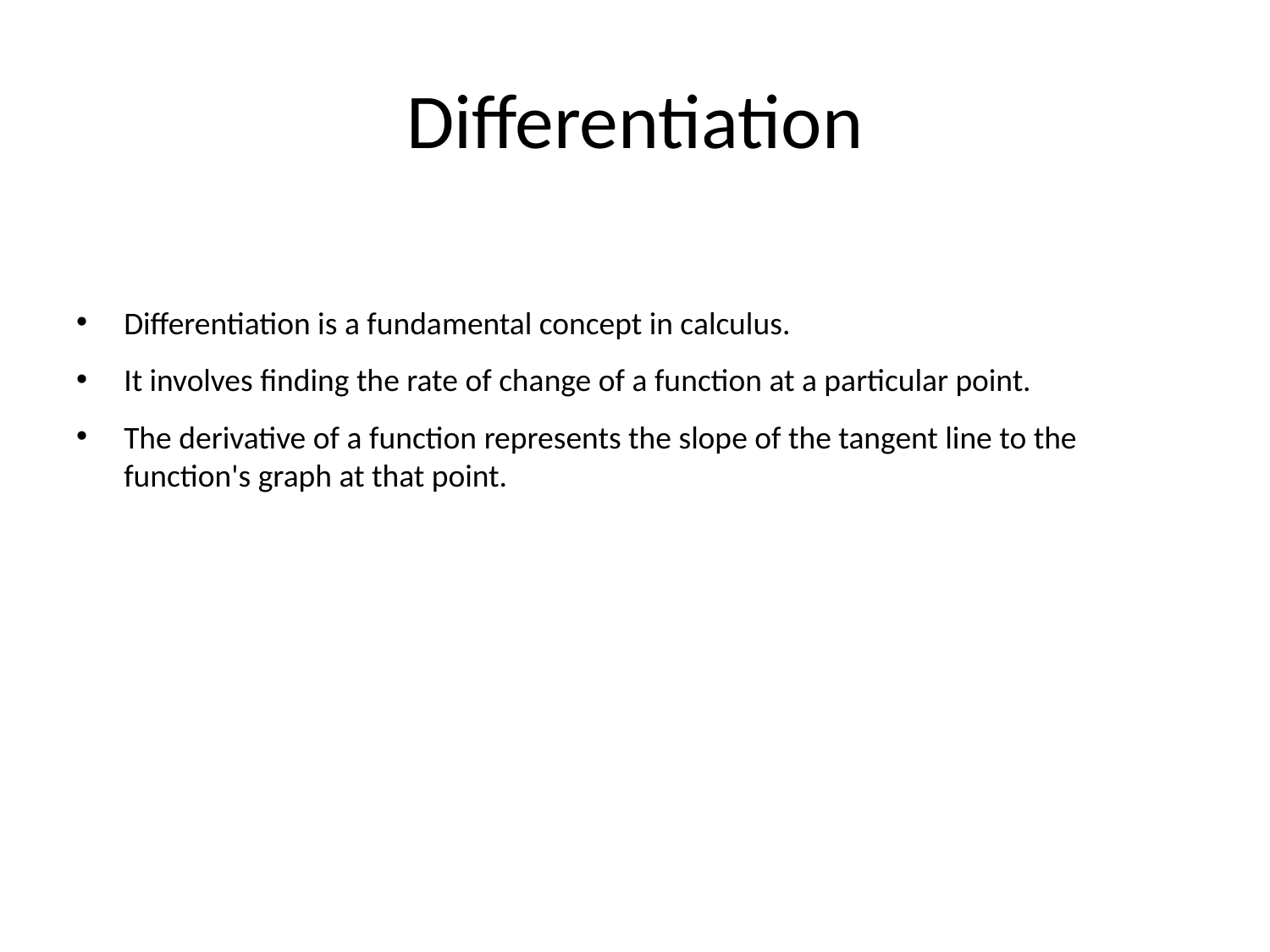

# Differentiation

Differentiation is a fundamental concept in calculus.
It involves finding the rate of change of a function at a particular point.
The derivative of a function represents the slope of the tangent line to the function's graph at that point.